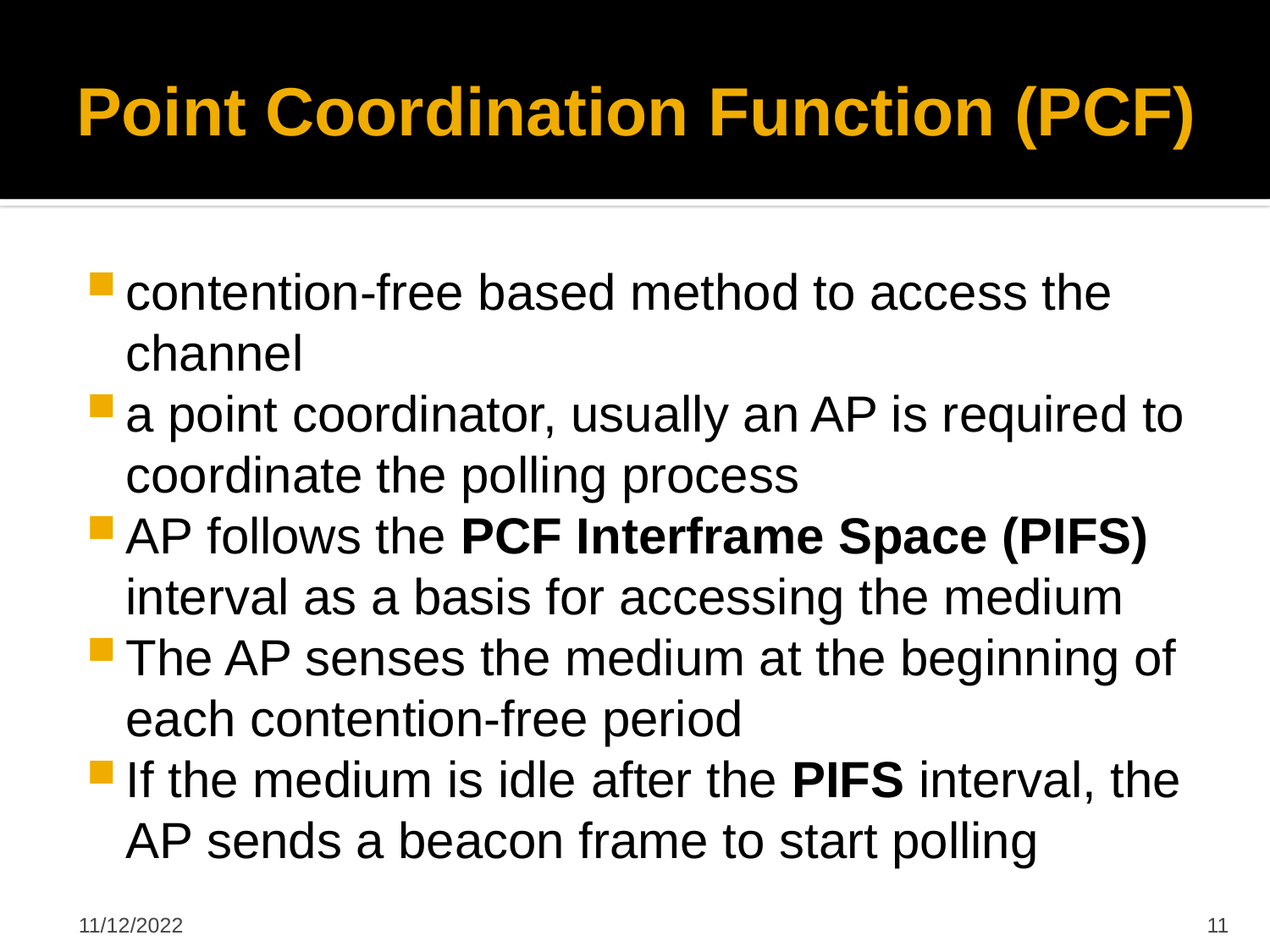

# Point Coordination Function (PCF)
contention-free based method to access the channel
a point coordinator, usually an AP is required to coordinate the polling process
AP follows the PCF Interframe Space (PIFS) interval as a basis for accessing the medium
The AP senses the medium at the beginning of each contention-free period
If the medium is idle after the PIFS interval, the AP sends a beacon frame to start polling
11/12/2022
11